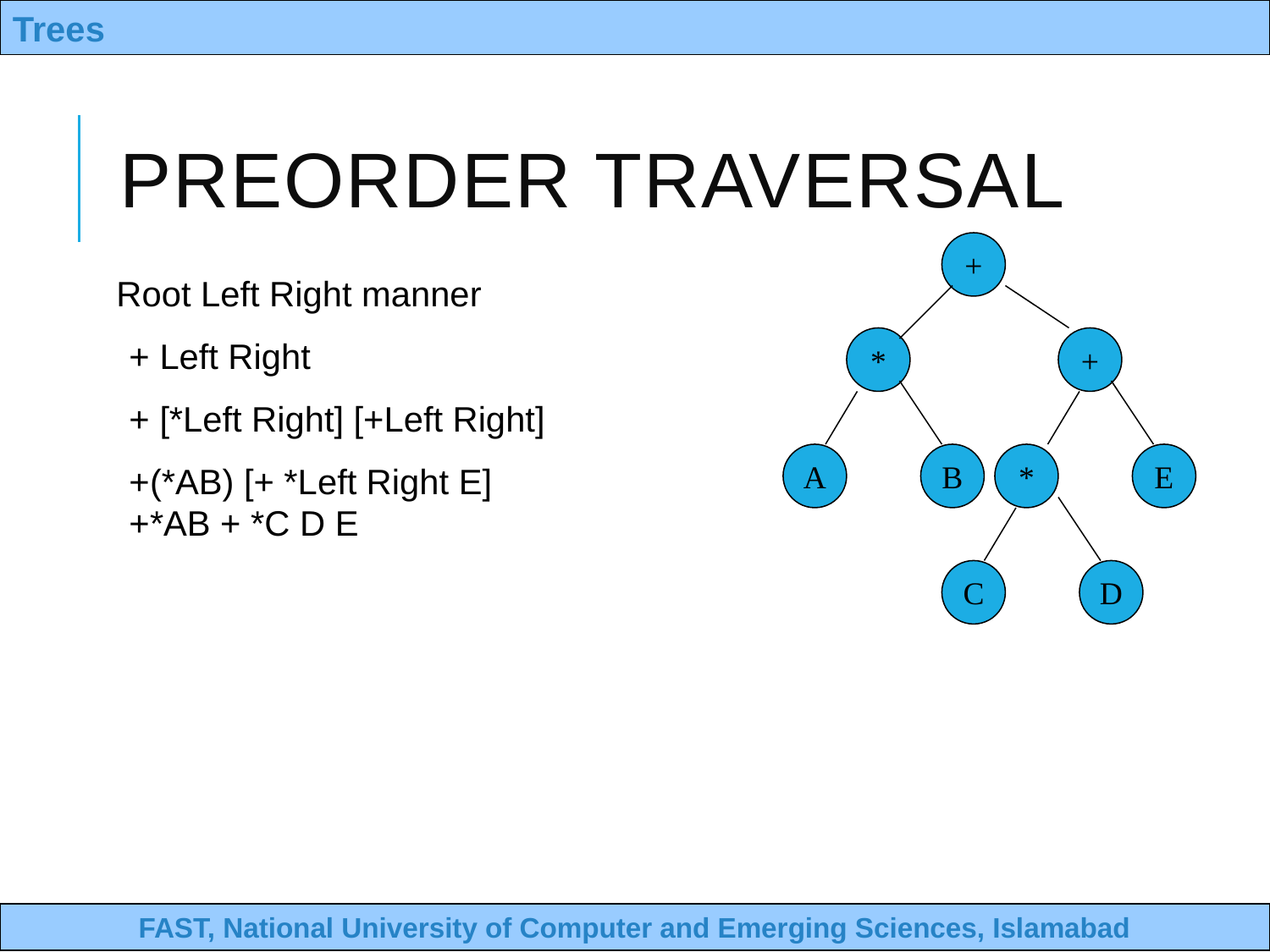

# Preorder Traversal
+

*
+

A
B
*
E

C
D
Root Left Right manner
+ Left Right
+ [*Left Right] [+Left Right]
+(*AB) [+ *Left Right E]
+*AB + *C D E